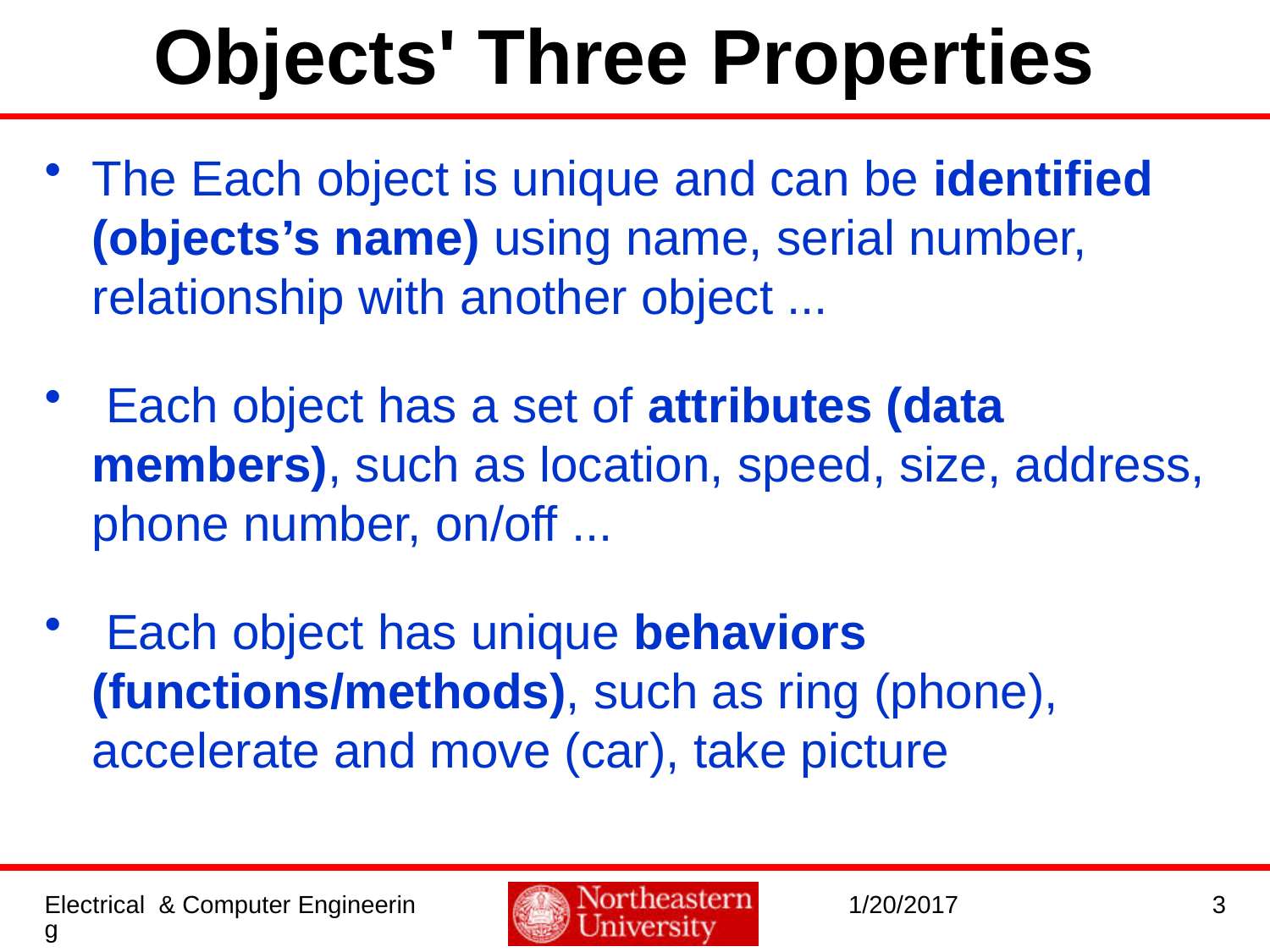

# Objects' Three Properties
The Each object is unique and can be identified (objects’s name) using name, serial number, relationship with another object ...

 Each object has a set of attributes (data members), such as location, speed, size, address, phone number, on/off ...

 Each object has unique behaviors (functions/methods), such as ring (phone), accelerate and move (car), take picture
Electrical  & Computer Engineering
1/20/2017
3